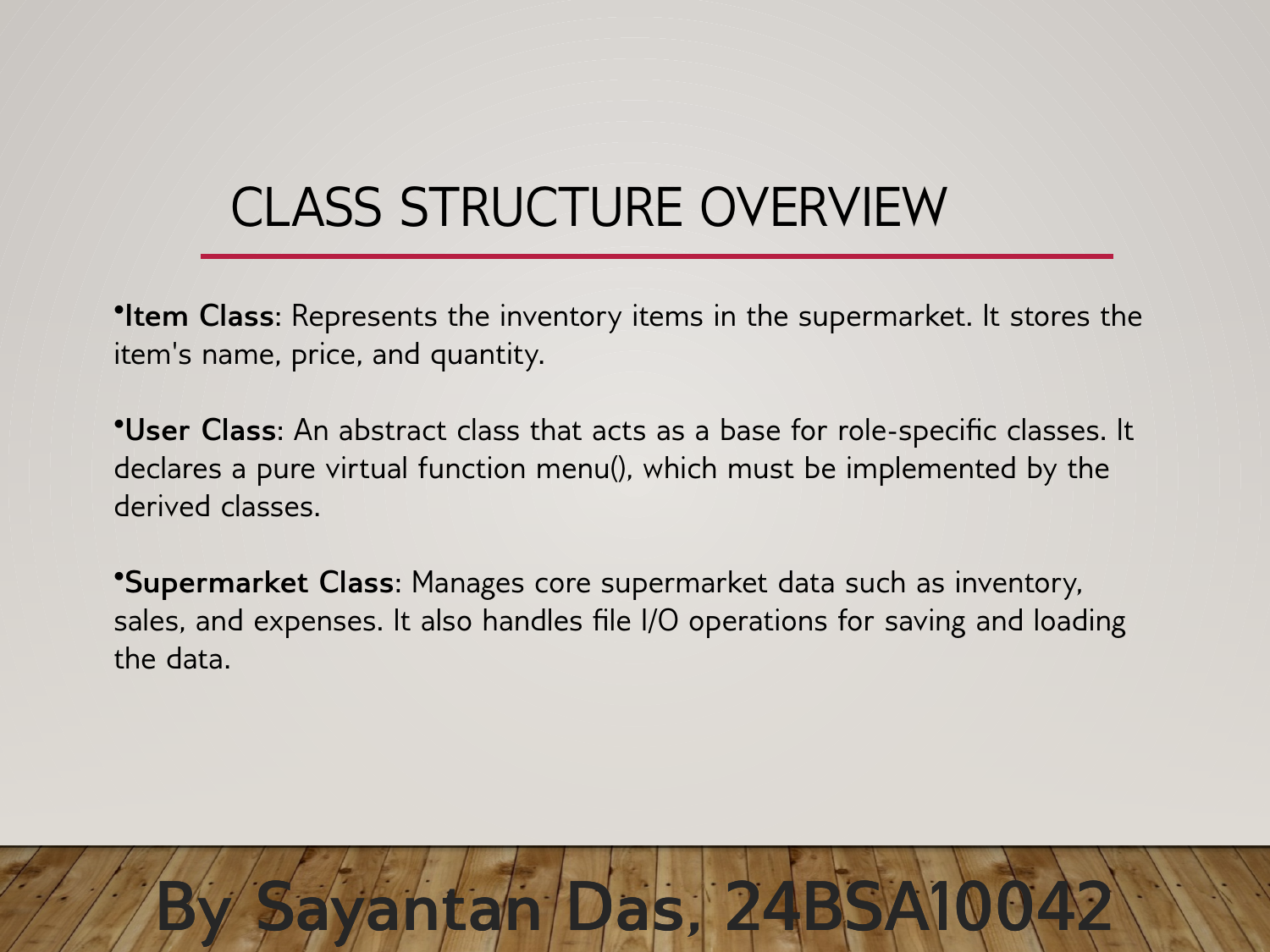

# Class Structure Overview

Item Class: Represents the inventory items in the supermarket. It stores the item's name, price, and quantity.

User Class: An abstract class that acts as a base for role-specific classes. It declares a pure virtual function menu(), which must be implemented by the derived classes.

Supermarket Class: Manages core supermarket data such as inventory, sales, and expenses. It also handles file I/O operations for saving and loading the data.